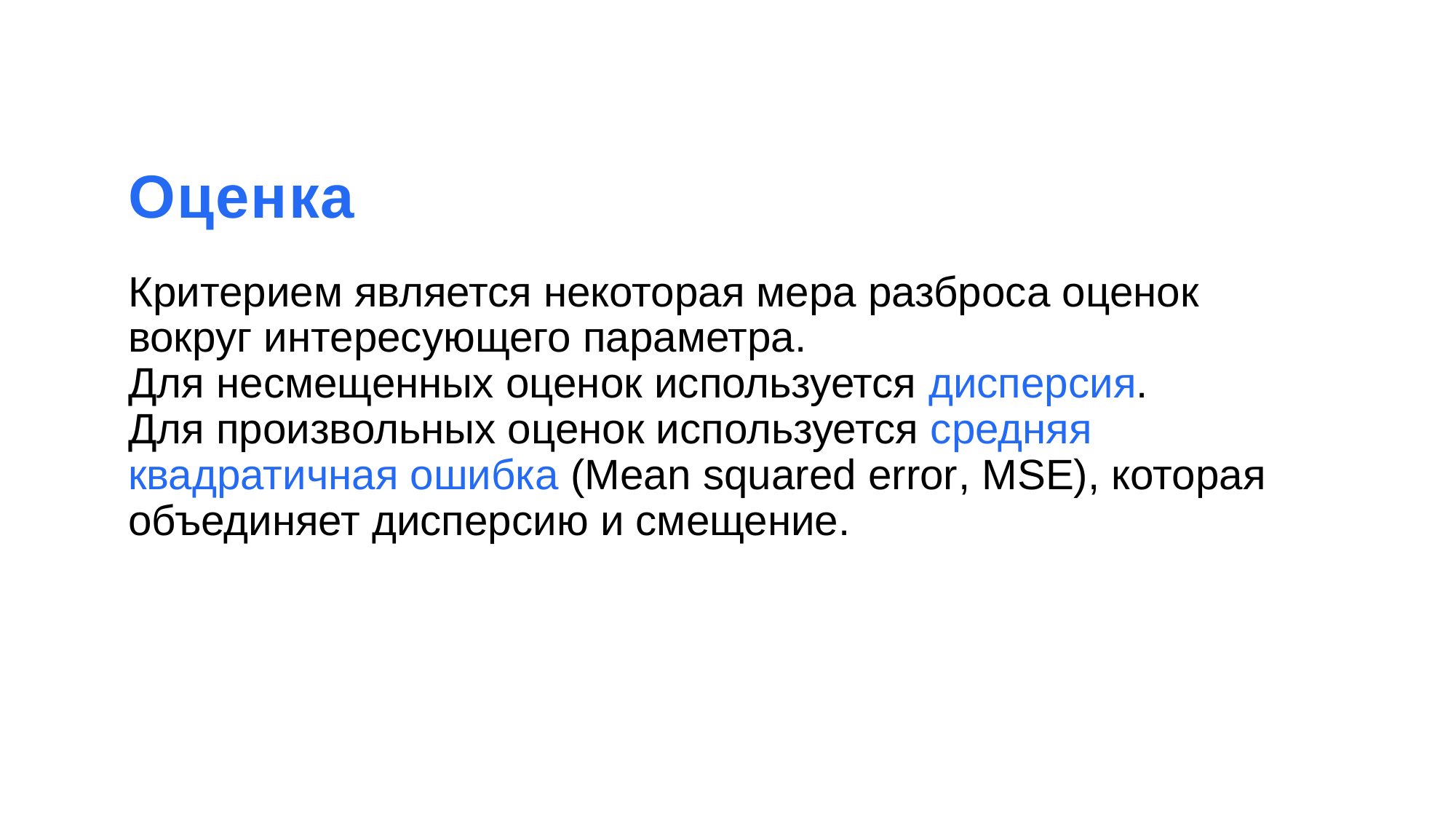

Оценка
Критерием является некоторая мера разброса оценок вокруг интересующего параметра.
Для несмещенных оценок используется дисперсия.
Для произвольных оценок используется средняя квадратичная ошибка (Mean squared error, MSE), которая объединяет дисперсию и смещение.